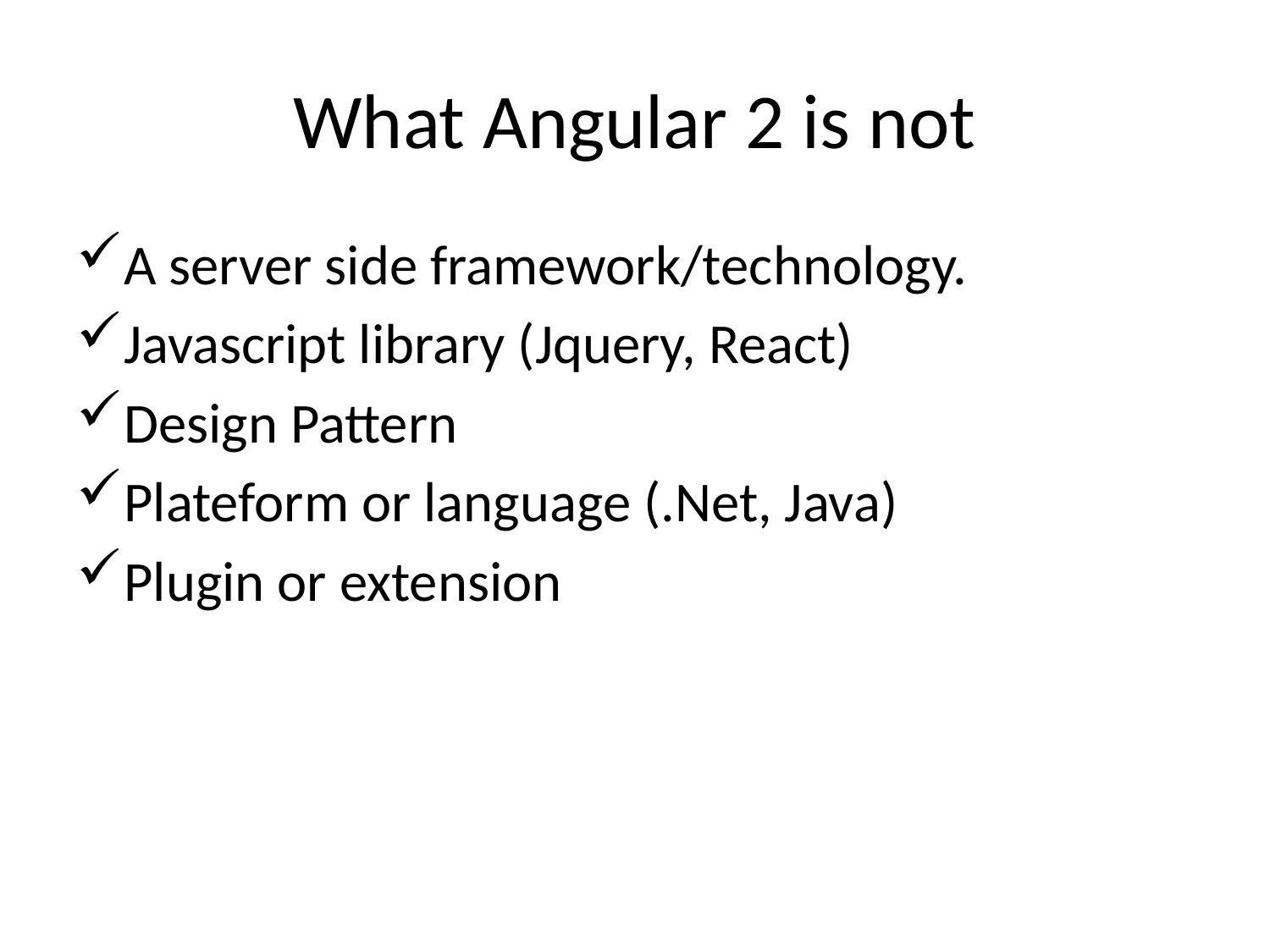

# What Angular 2 is not
A server side framework/technology.
Javascript library (Jquery, React)
Design Pattern
Plateform or language (.Net, Java)
Plugin or extension